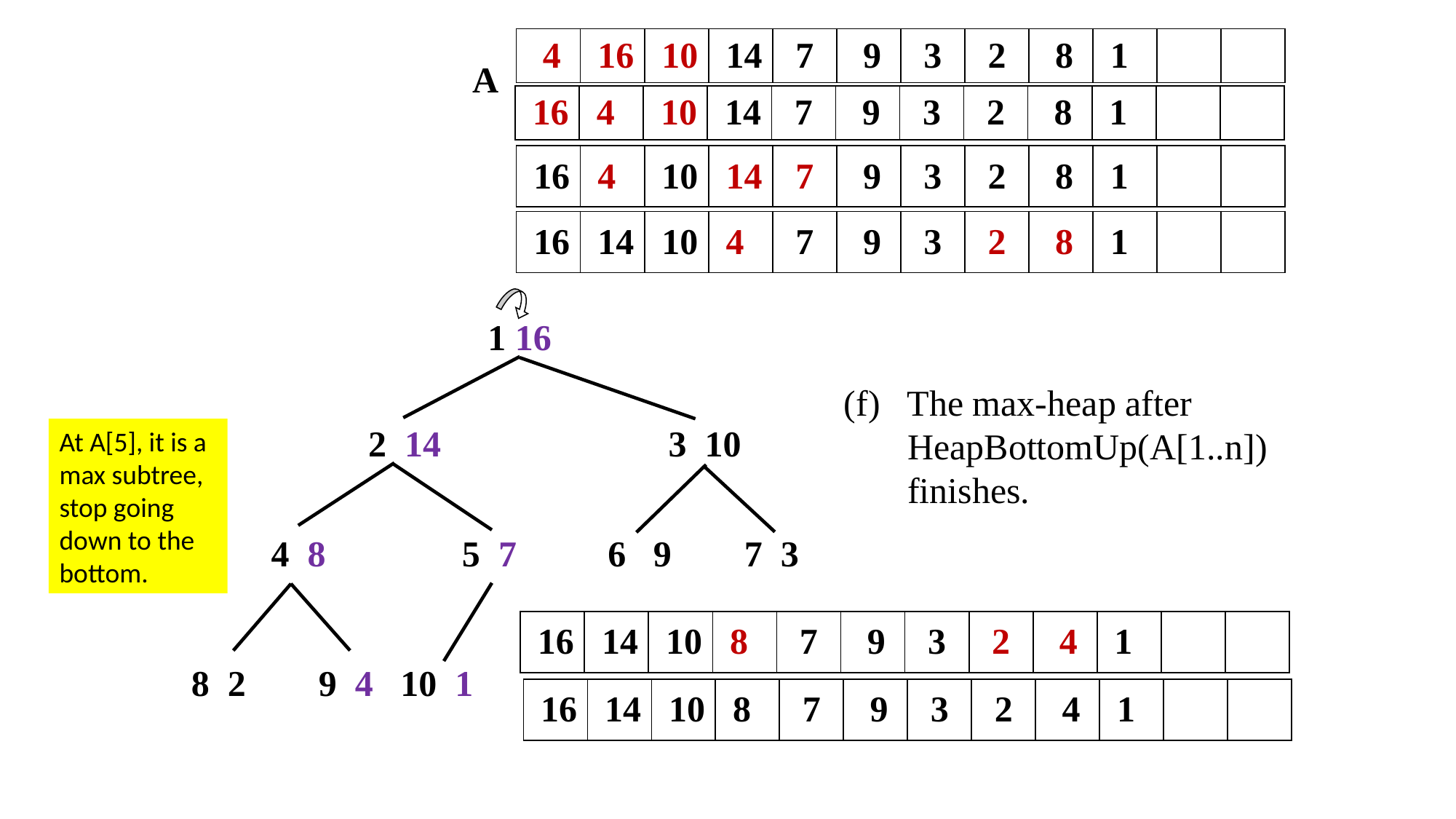

| 4 | 16 | 10 | 14 | 7 | 9 | 3 | 2 | 8 | 1 |  |  |
| --- | --- | --- | --- | --- | --- | --- | --- | --- | --- | --- | --- |
A
| 16 | 4 | 10 | 14 | 7 | 9 | 3 | 2 | 8 | 1 |  |  |
| --- | --- | --- | --- | --- | --- | --- | --- | --- | --- | --- | --- |
| 16 | 4 | 10 | 14 | 7 | 9 | 3 | 2 | 8 | 1 |  |  |
| --- | --- | --- | --- | --- | --- | --- | --- | --- | --- | --- | --- |
| 16 | 14 | 10 | 4 | 7 | 9 | 3 | 2 | 8 | 1 |  |  |
| --- | --- | --- | --- | --- | --- | --- | --- | --- | --- | --- | --- |

 1 16

(f)   The max-heap after
       HeapBottomUp(A[1..n])
       finishes.
2  14 	                     3  10
At A[5], it is a max subtree, stop going down to the bottom.

 4  8               5  7          6   9        7  3

| 16 | 14 | 10 | 8 | 7 | 9 | 3 | 2 | 4 | 1 |  |  |
| --- | --- | --- | --- | --- | --- | --- | --- | --- | --- | --- | --- |
8  2        9  4   10  1
| 16 | 14 | 10 | 8 | 7 | 9 | 3 | 2 | 4 | 1 |  |  |
| --- | --- | --- | --- | --- | --- | --- | --- | --- | --- | --- | --- |